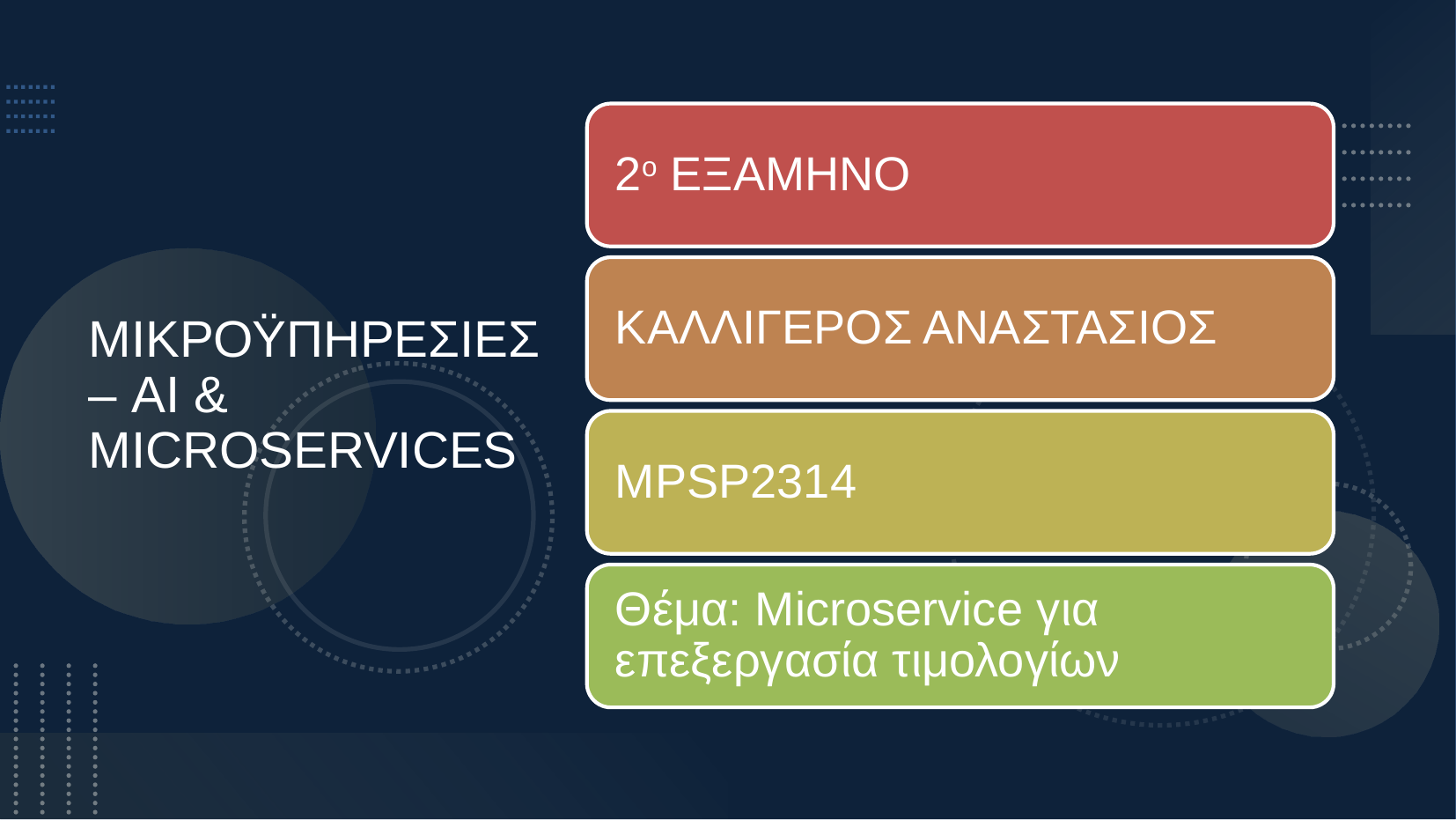

ΜΙΚΡΟΫΠΗΡΕΣΙΕΣ – AI & MICROSERVICES
2ο ΕΞΑΜΗΝΟ
ΚΑΛΛΙΓΕΡΟΣ ΑΝΑΣΤΑΣΙΟΣ
MPSP2314
Θέμα: Microservice για επεξεργασία τιμολογίων